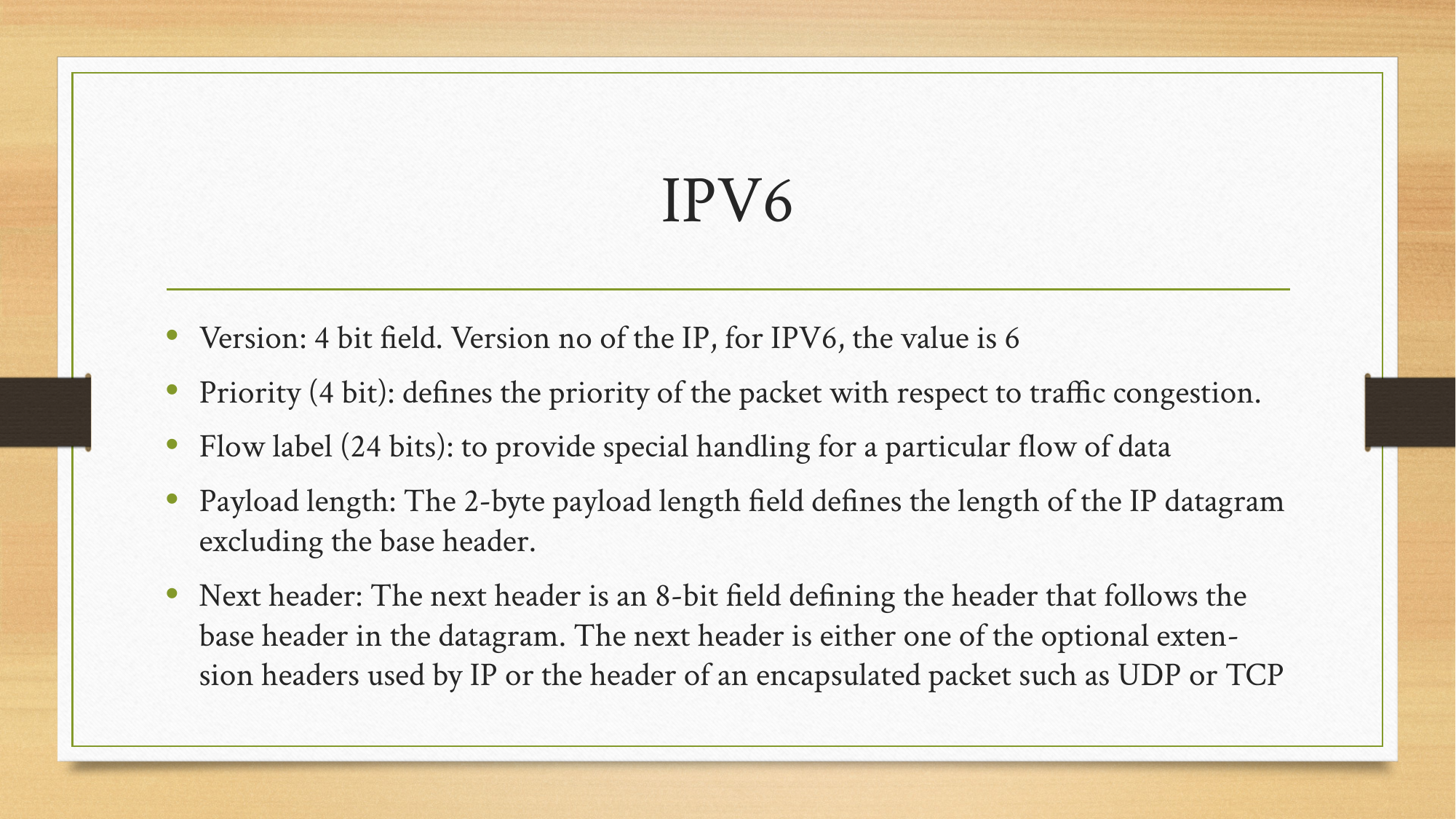

# IPV6
Version: 4 bit field. Version no of the IP, for IPV6, the value is 6
Priority (4 bit): defines the priority of the packet with respect to traffic congestion.
Flow label (24 bits): to provide special handling for a particular flow of data
Payload length: The 2-byte payload length field defines the length of the IP datagram excluding the base header.
Next header: The next header is an 8-bit field defining the header that follows the base header in the datagram. The next header is either one of the optional exten-sion headers used by IP or the header of an encapsulated packet such as UDP or TCP